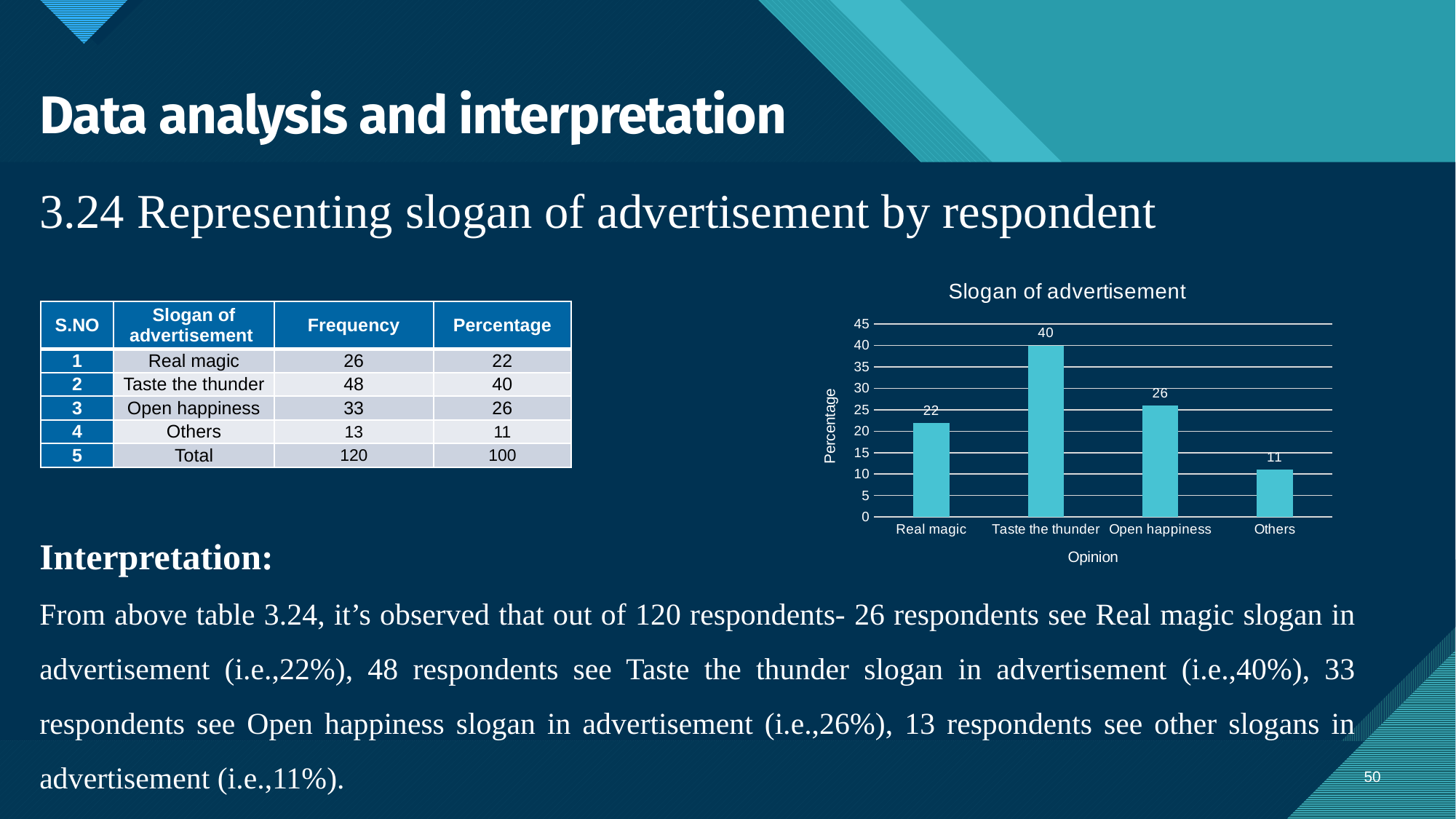

# Data analysis and interpretation
3.24 Representing slogan of advertisement by respondent

### Chart: Slogan of advertisement

| Category |  |
|---|---|
| Real magic | 22.0 |
| Taste the thunder | 40.0 |
| Open happiness | 26.0 |
| Others | 11.0 |
| S.NO | Slogan of advertisement | Frequency | Percentage |
| --- | --- | --- | --- |
| 1 | Real magic | 26 | 22 |
| 2 | Taste the thunder | 48 | 40 |
| 3 | Open happiness | 33 | 26 |
| 4 | Others | 13 | 11 |
| 5 | Total | 120 | 100 |
Interpretation:
From above table 3.24, it’s observed that out of 120 respondents- 26 respondents see Real magic slogan in advertisement (i.e.,22%), 48 respondents see Taste the thunder slogan in advertisement (i.e.,40%), 33 respondents see Open happiness slogan in advertisement (i.e.,26%), 13 respondents see other slogans in advertisement (i.e.,11%).
50